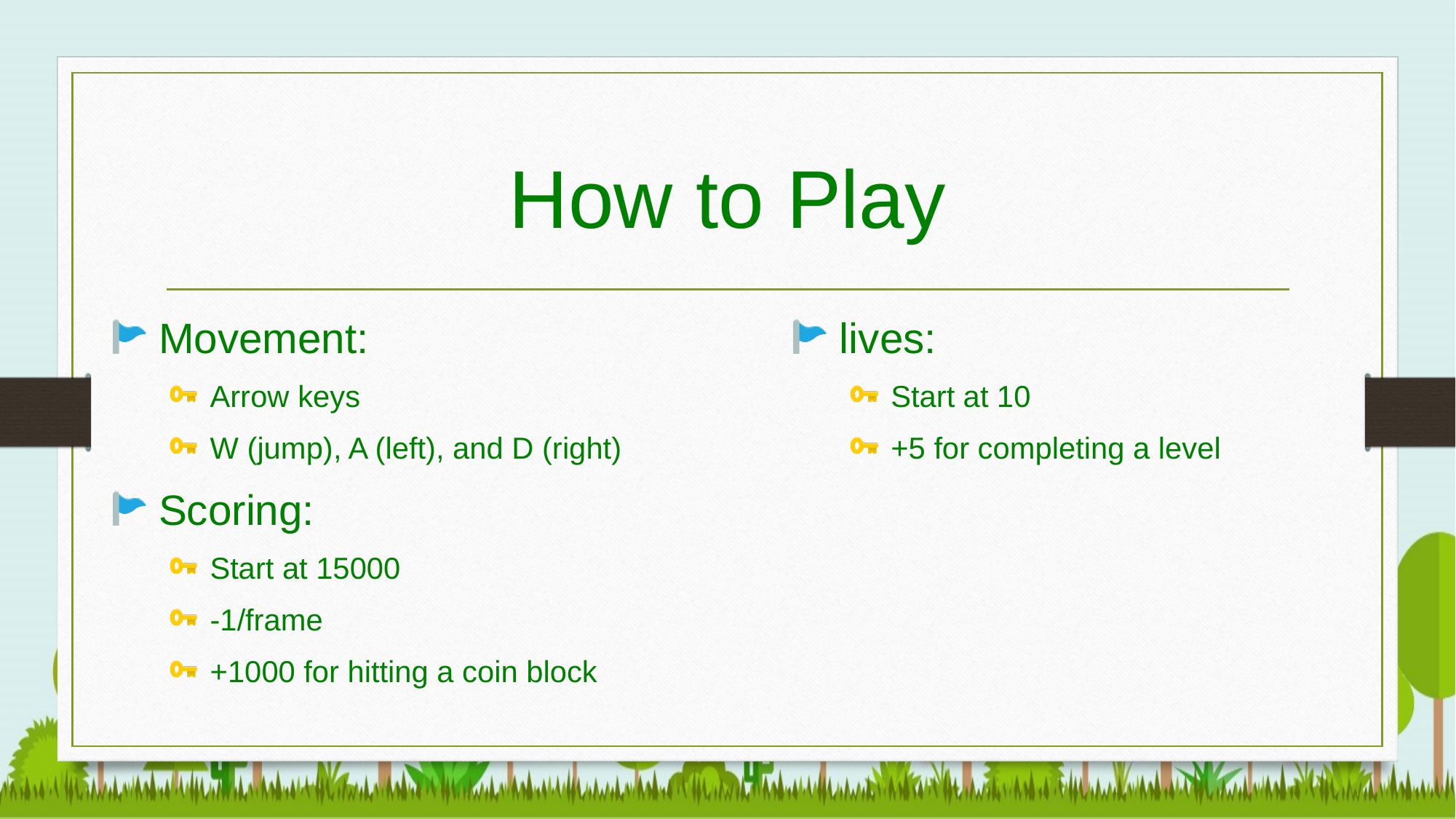

# How to Play
 Movement:
 Arrow keys
 W (jump), A (left), and D (right)
 Scoring:
 Start at 15000
 -1/frame
 +1000 for hitting a coin block
 lives:
 Start at 10
 +5 for completing a level